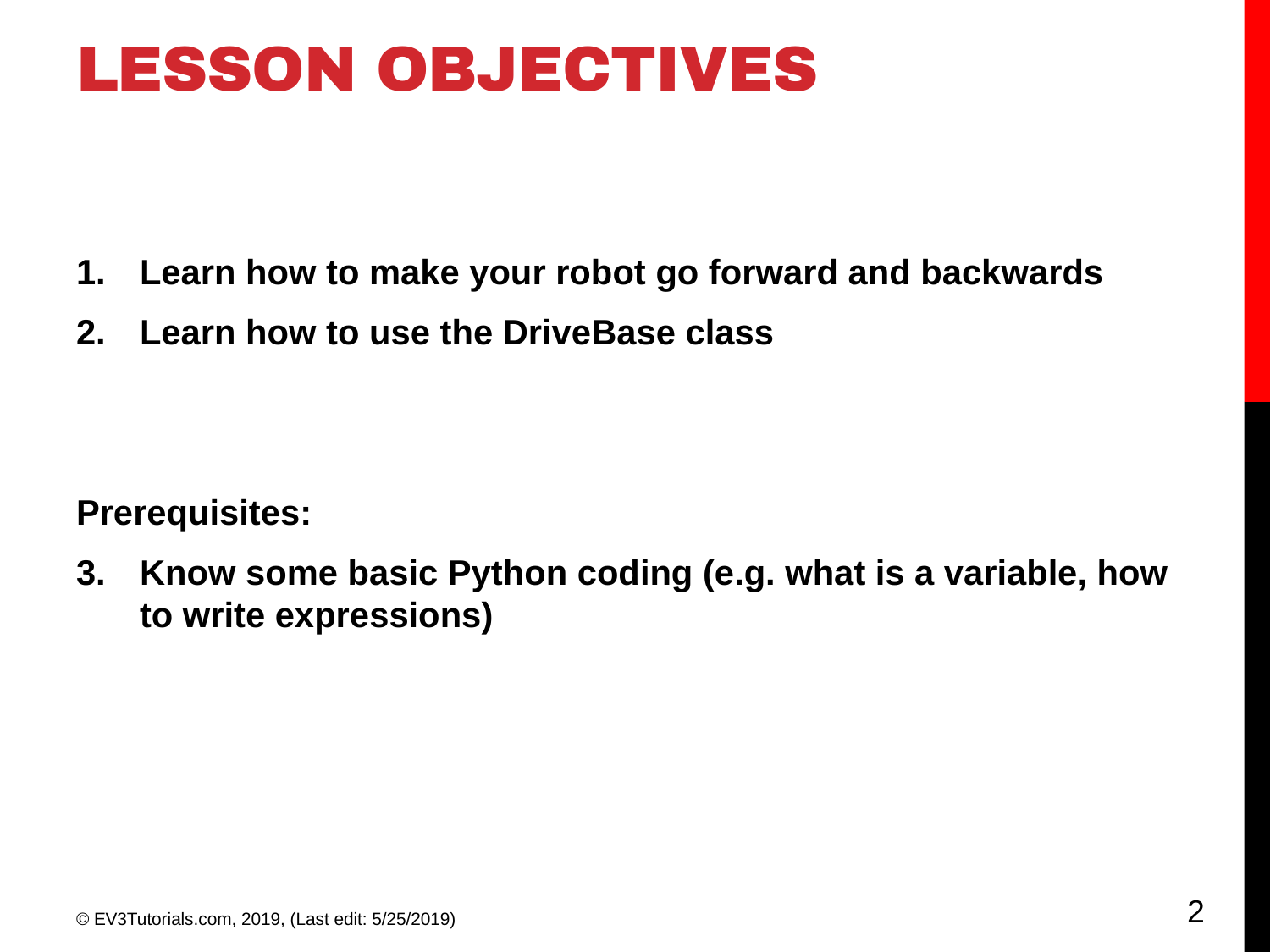

# Lesson Objectives
Learn how to make your robot go forward and backwards
Learn how to use the DriveBase class

Prerequisites:
Know some basic Python coding (e.g. what is a variable, how to write expressions)
2
© EV3Tutorials.com, 2019, (Last edit: 5/25/2019)